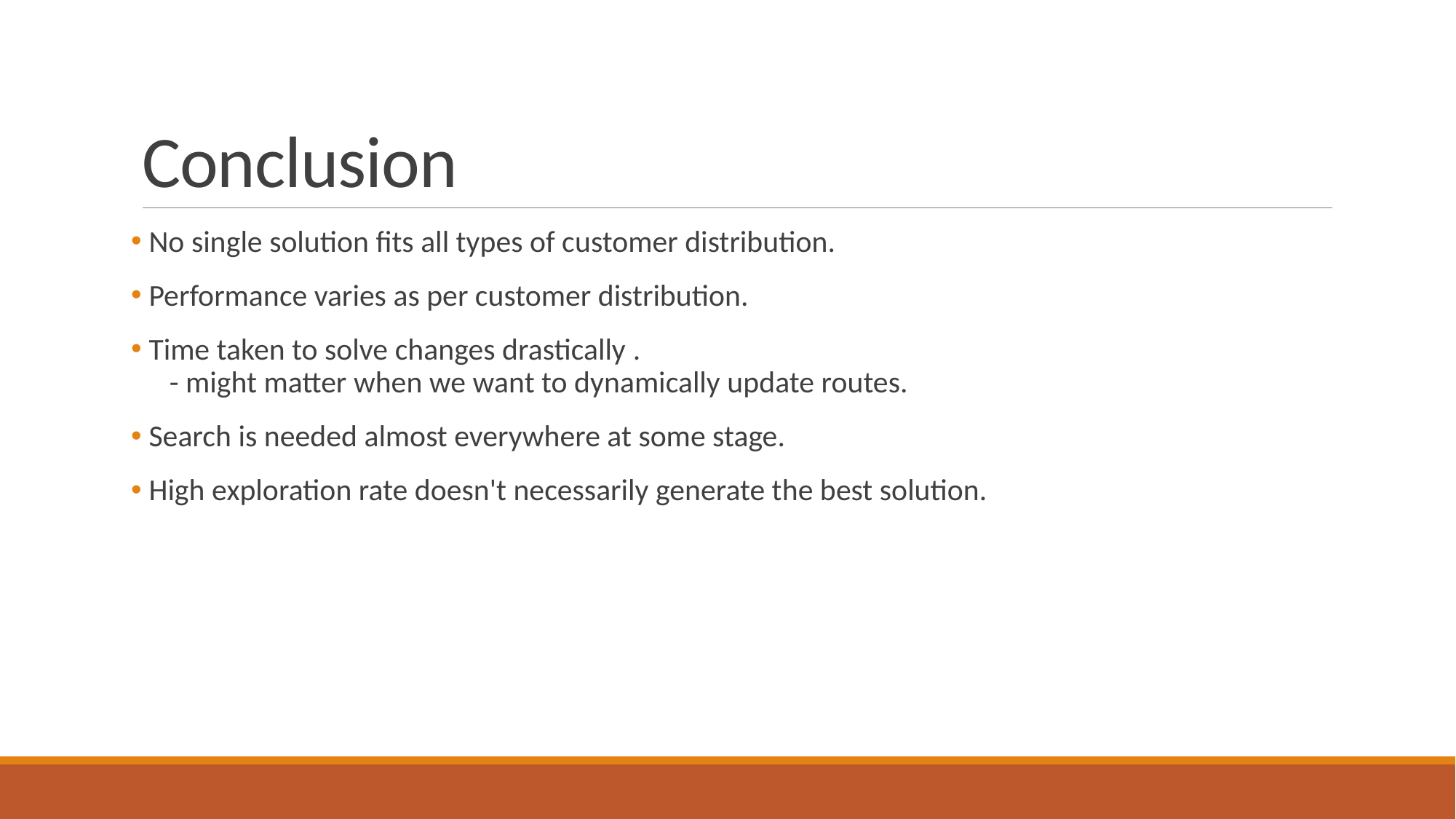

# Conclusion
 No single solution fits all types of customer distribution.
 Performance varies as per customer distribution.
 Time taken to solve changes drastically .
    - might matter when we want to dynamically update routes.
 Search is needed almost everywhere at some stage.
 High exploration rate doesn't necessarily generate the best solution.